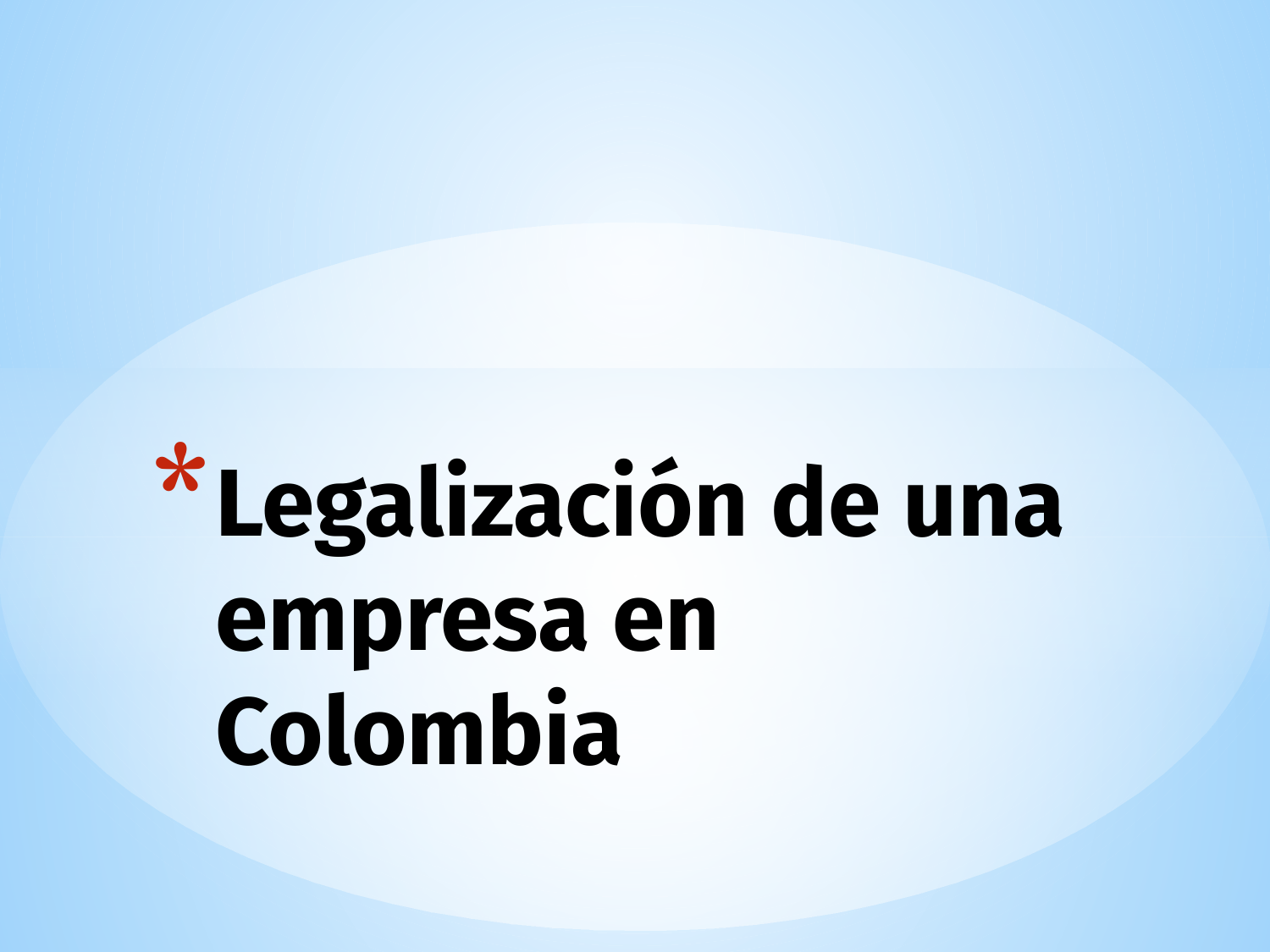

# Legalización de una empresa en Colombia